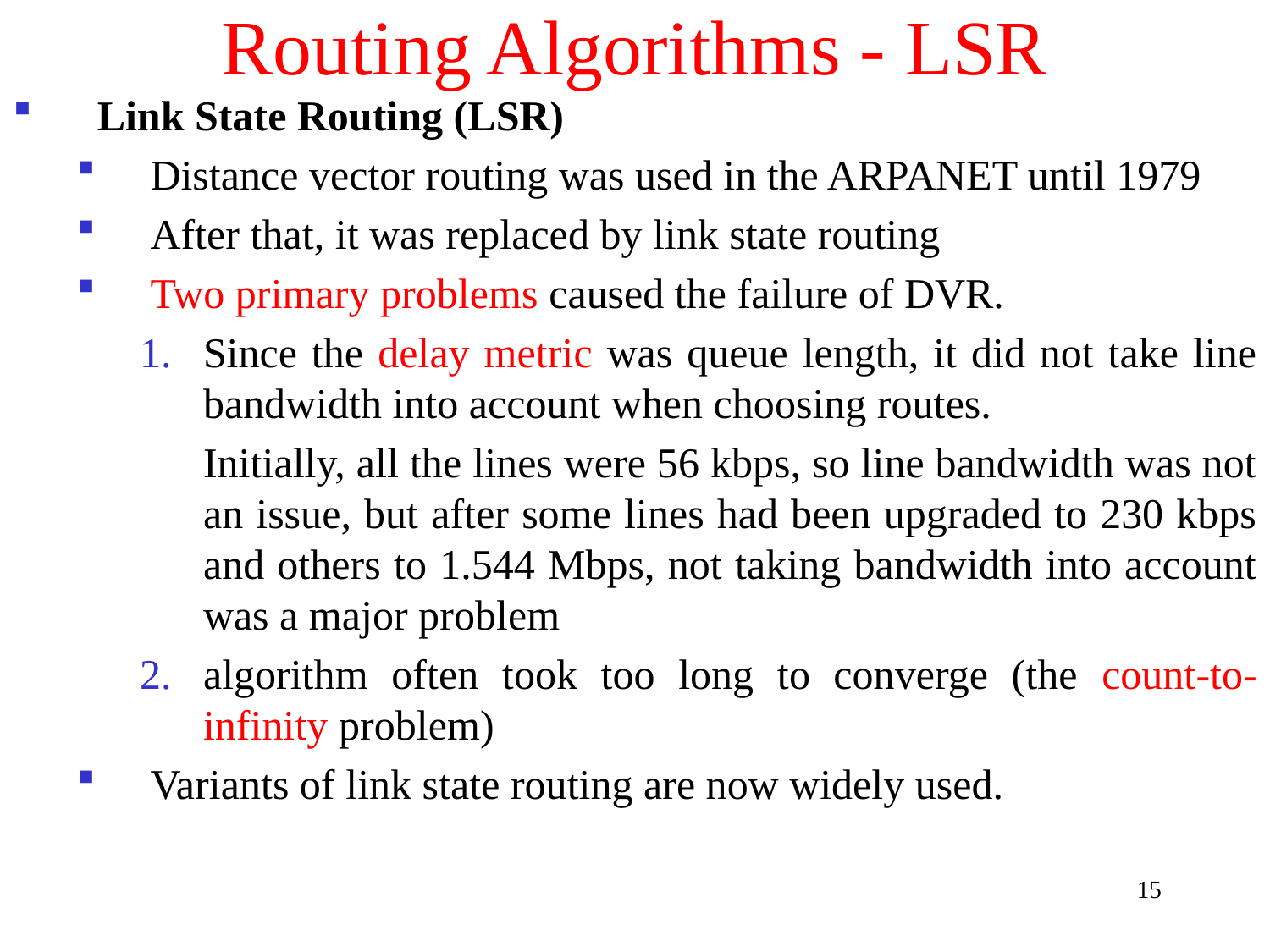

# Routing Algorithms - LSR
Link State Routing (LSR)
Distance vector routing was used in the ARPANET until 1979
After that, it was replaced by link state routing
Two primary problems caused the failure of DVR.
Since the delay metric was queue length, it did not take line bandwidth into account when choosing routes.
	Initially, all the lines were 56 kbps, so line bandwidth was not an issue, but after some lines had been upgraded to 230 kbps and others to 1.544 Mbps, not taking bandwidth into account was a major problem
algorithm often took too long to converge (the count-to-infinity problem)
Variants of link state routing are now widely used.
15